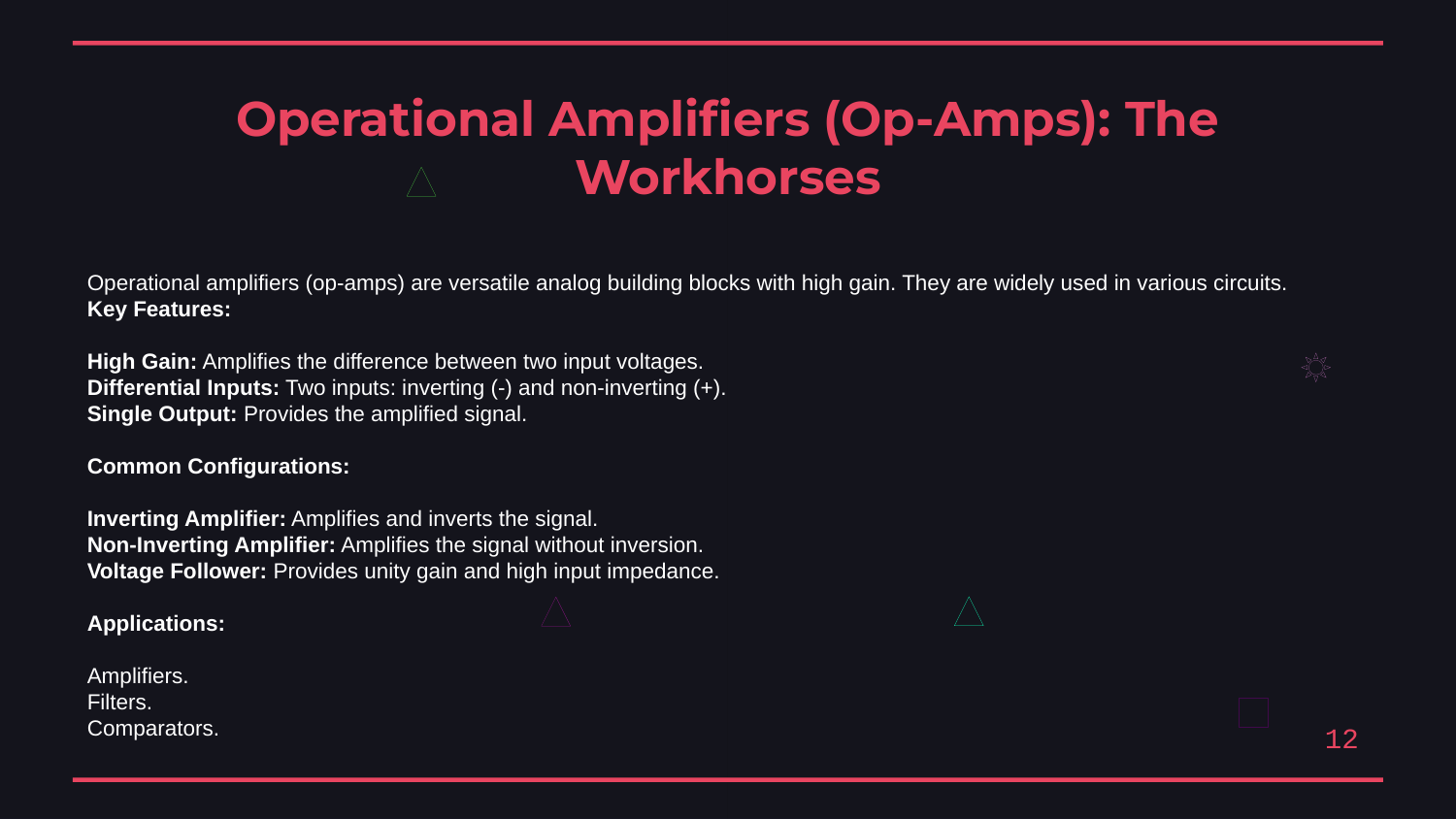

Operational Amplifiers (Op-Amps): The Workhorses

Operational amplifiers (op-amps) are versatile analog building blocks with high gain. They are widely used in various circuits.
Key Features:

High Gain: Amplifies the difference between two input voltages.
Differential Inputs: Two inputs: inverting (-) and non-inverting (+).
Single Output: Provides the amplified signal.

Common Configurations:

Inverting Amplifier: Amplifies and inverts the signal.
Non-Inverting Amplifier: Amplifies the signal without inversion.
Voltage Follower: Provides unity gain and high input impedance.

Applications:

Amplifiers.
Filters.
Comparators.

12